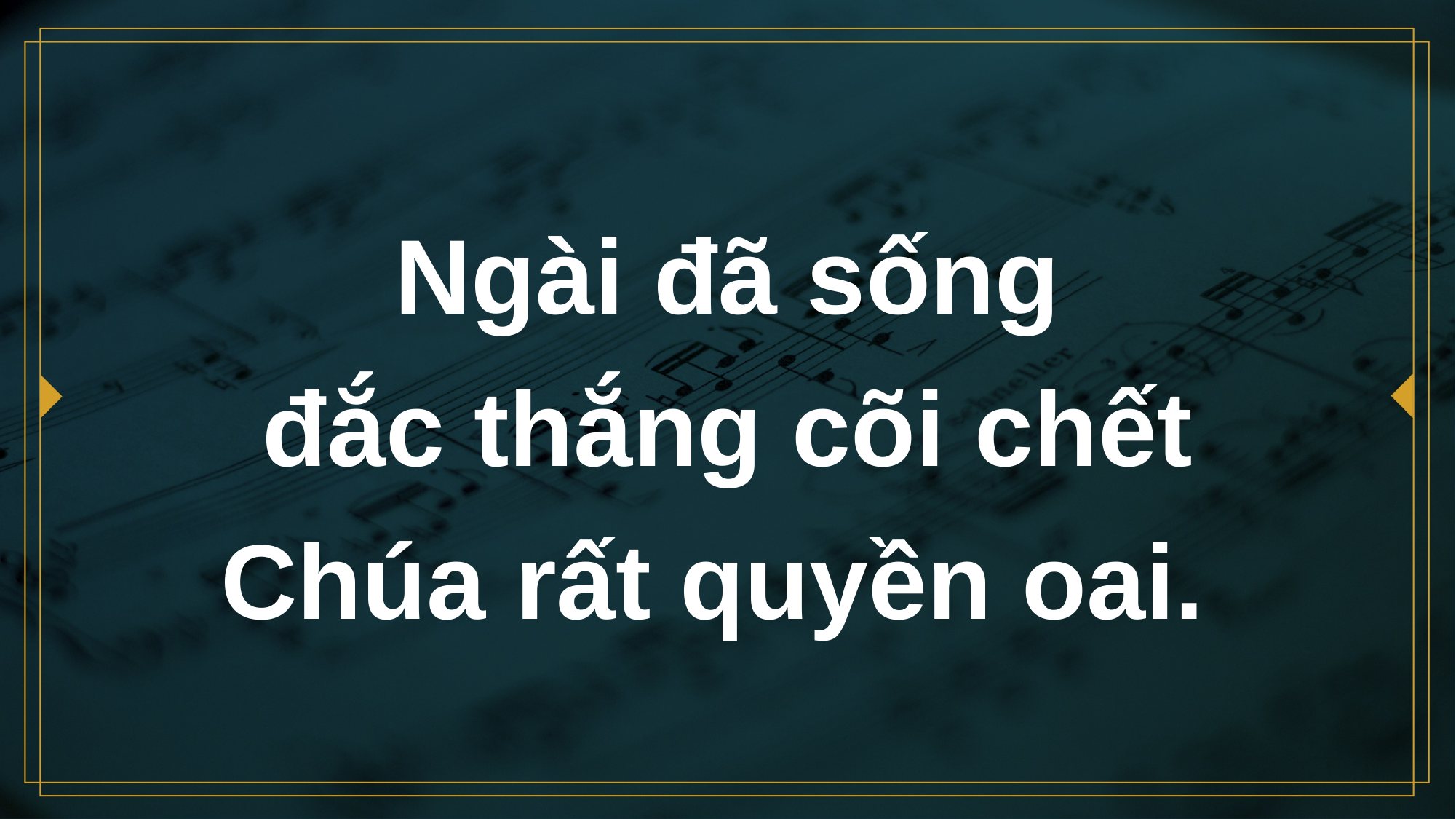

# Ngài đã sống đắc thắng cõi chết Chúa rất quyền oai.